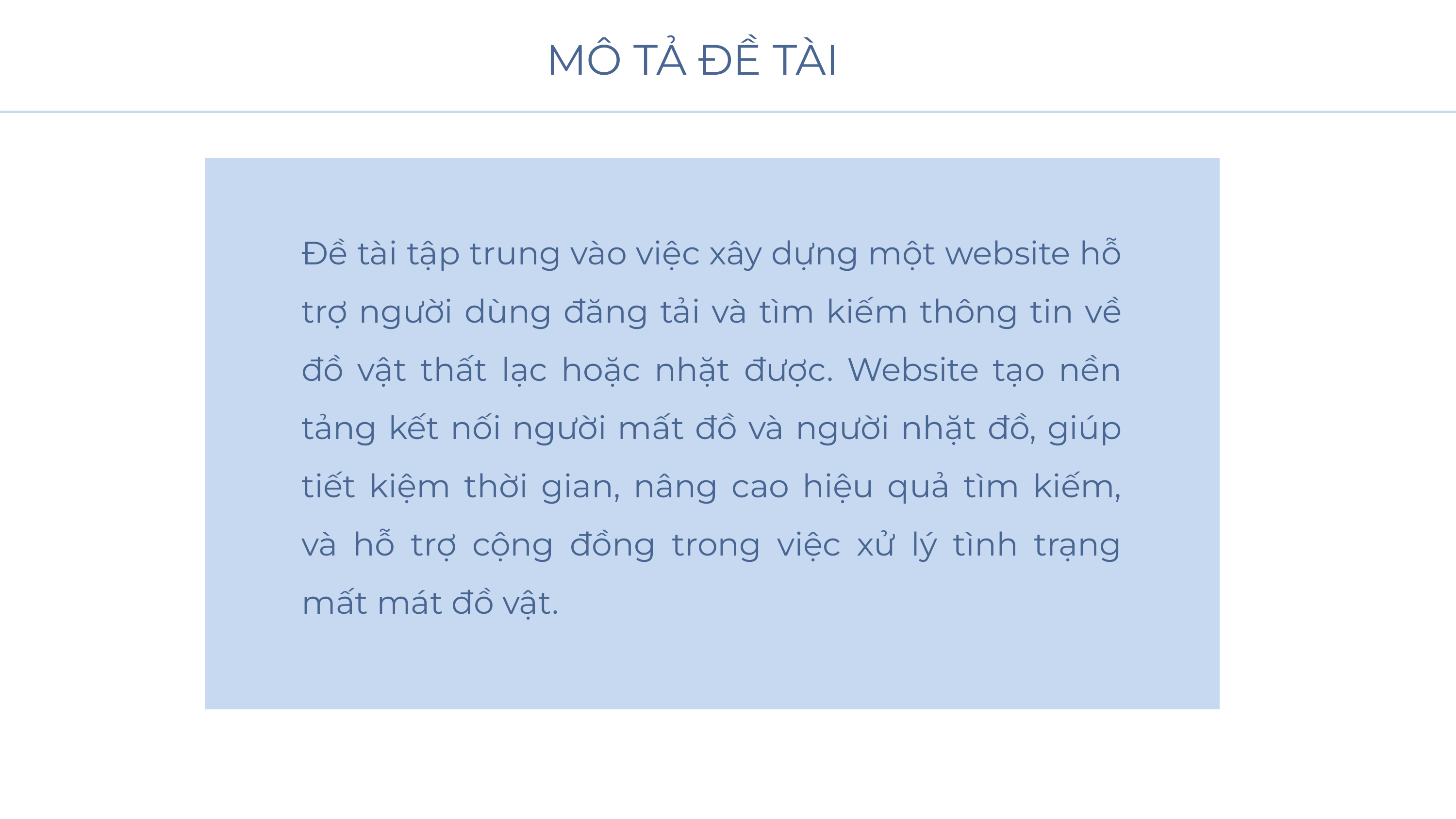

MÔ TẢ ĐỀ TÀI
Đề tài tập trung vào việc xây dựng một website hỗ trợ người dùng đăng tải và tìm kiếm thông tin về đồ vật thất lạc hoặc nhặt được. Website tạo nền tảng kết nối người mất đồ và người nhặt đồ, giúp tiết kiệm thời gian, nâng cao hiệu quả tìm kiếm, và hỗ trợ cộng đồng trong việc xử lý tình trạng mất mát đồ vật.